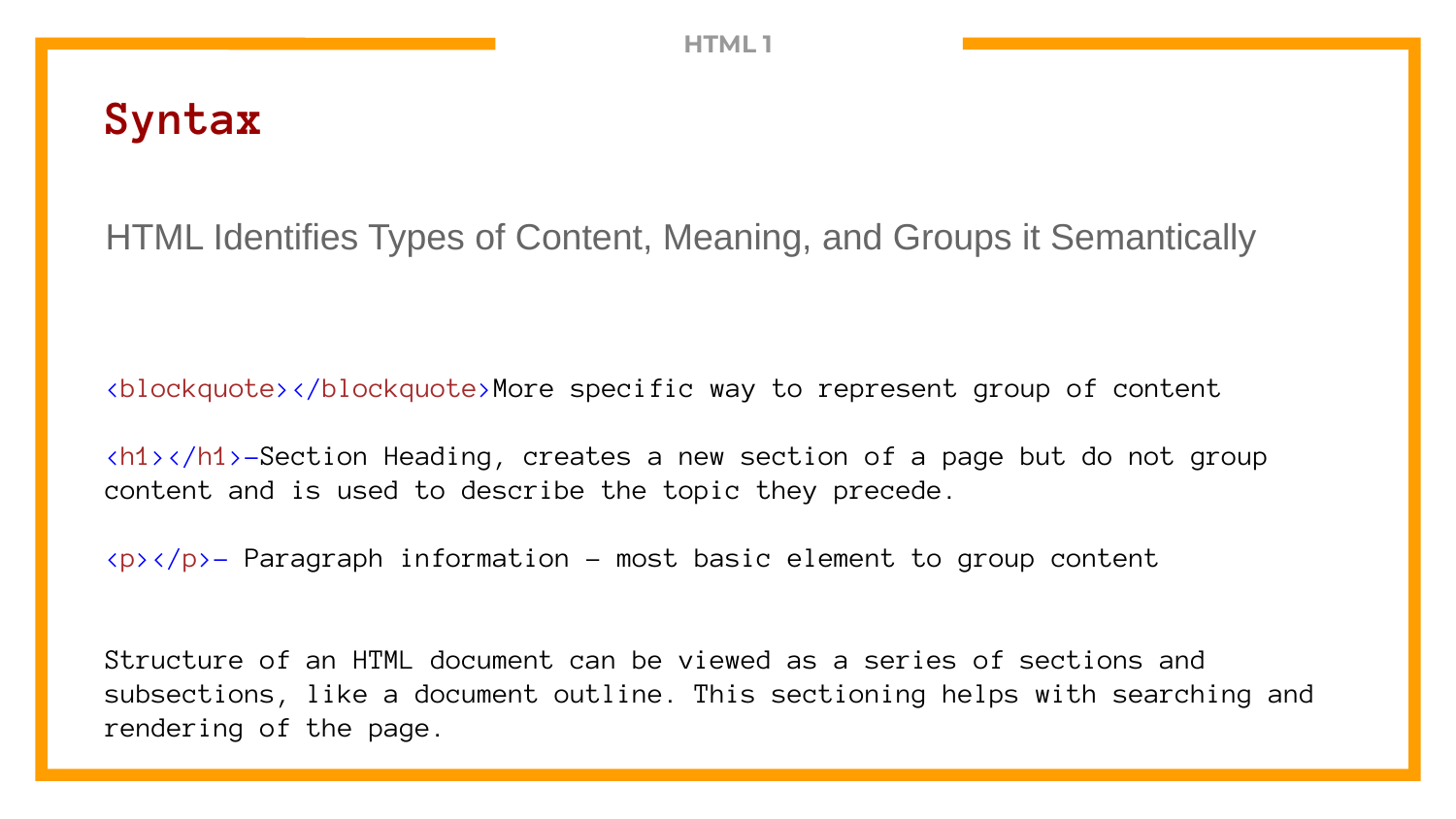

# HTML 1
Syntax

HTML Identifies Types of Content, Meaning, and Groups it Semantically

<blockquote></blockquote>More specific way to represent group of content

<h1></h1>-Section Heading, creates a new section of a page but do not group content and is used to describe the topic they precede.

<p></p>- Paragraph information - most basic element to group content

Structure of an HTML document can be viewed as a series of sections and subsections, like a document outline. This sectioning helps with searching and rendering of the page.